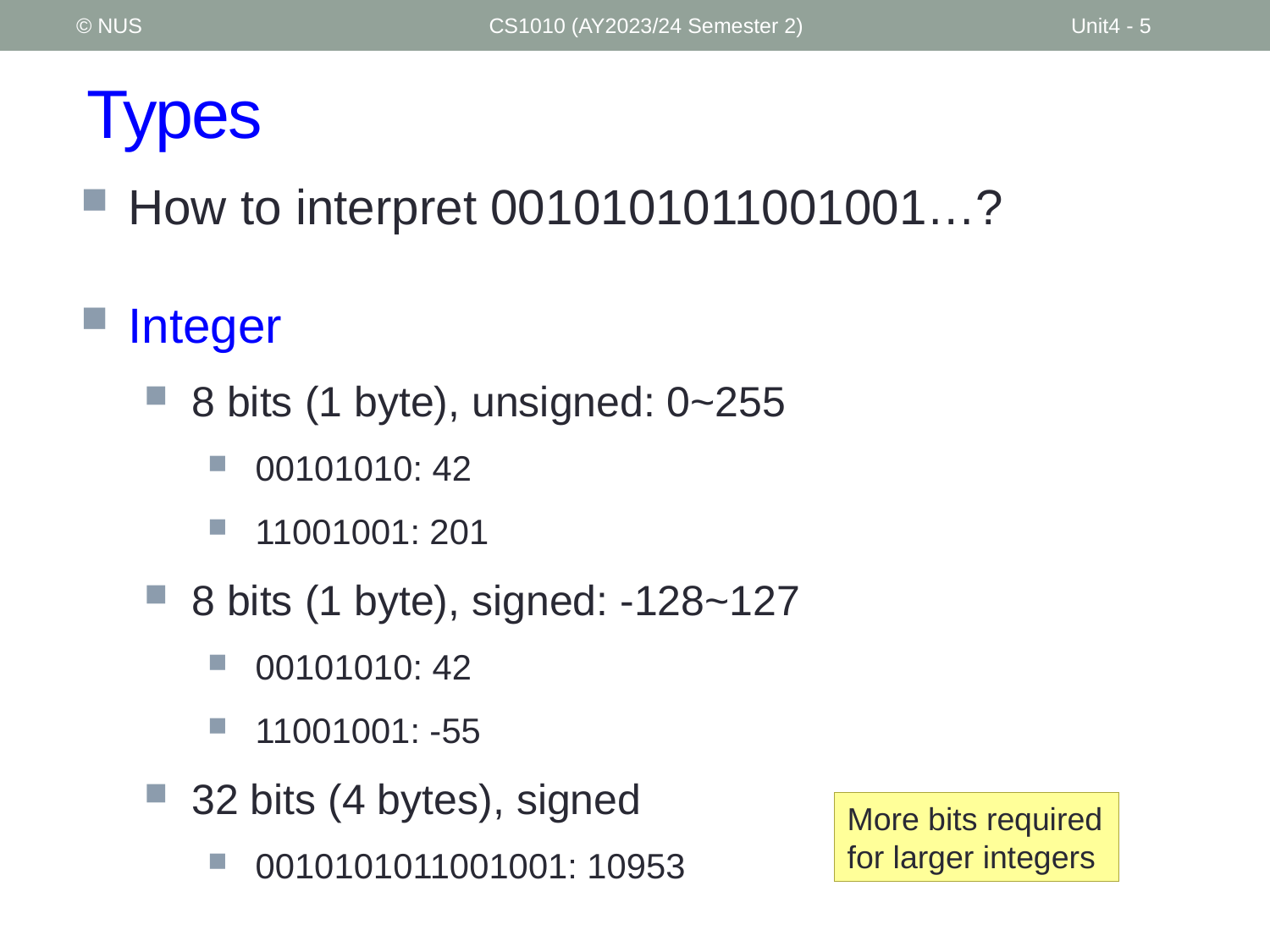

© NUS
CS1010 (AY2023/24 Semester 2)
Unit4 - 5
# Types
How to interpret 0010101011001001…?

Integer
8 bits (1 byte), unsigned: 0~255
00101010: 42
11001001: 201
8 bits (1 byte), signed: -128~127
00101010: 42
11001001: -55
32 bits (4 bytes), signed
0010101011001001: 10953

More bits required for larger integers